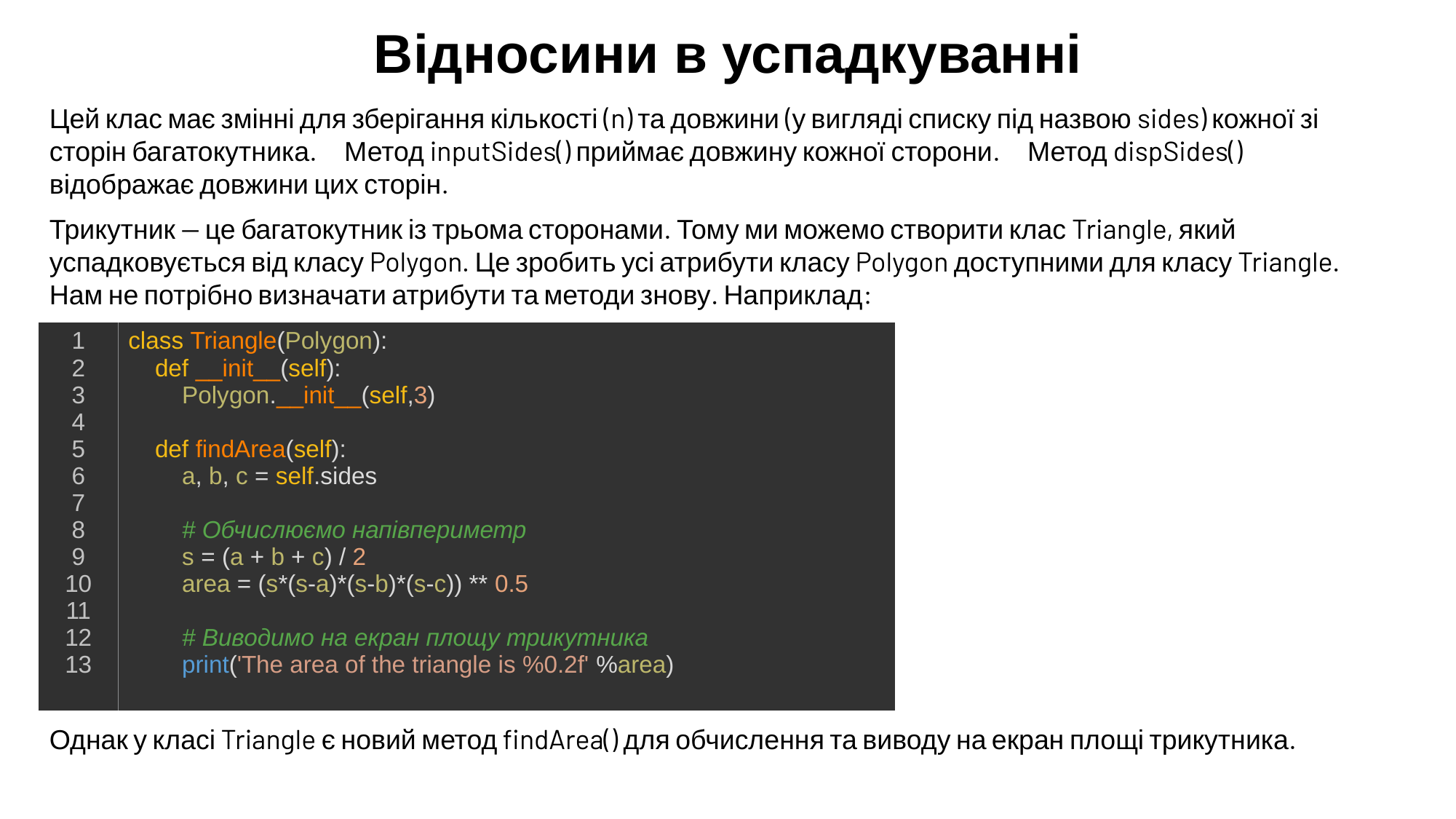

Відносини в успадкуванні
Цей клас має змінні для зберігання кількості (n) та довжини (у вигляді списку під назвою sides) кожної зі сторін багатокутника.     Метод inputSides() приймає довжину кожної сторони.     Метод dispSides() відображає довжини цих сторін.
Трикутник — це багатокутник із трьома сторонами. Тому ми можемо створити клас Triangle, який успадковується від класу Polygon. Це зробить усі атрибути класу Polygon доступними для класу Triangle. Нам не потрібно визначати атрибути та методи знову. Наприклад:
| 1 2 3 4 5 6 7 8 9 10 11 12 13 | class Triangle(Polygon):     def \_\_init\_\_(self):         Polygon.\_\_init\_\_(self,3)       def findArea(self):         a, b, c = self.sides           # Обчислюємо напівпериметр         s = (a + b + c) / 2         area = (s\*(s-a)\*(s-b)\*(s-c)) \*\* 0.5           # Виводимо на екран площу трикутника         print('The area of the triangle is %0.2f' %area) |
| --- | --- |
Однак у класі Triangle є новий метод findArea() для обчислення та виводу на екран площі трикутника.